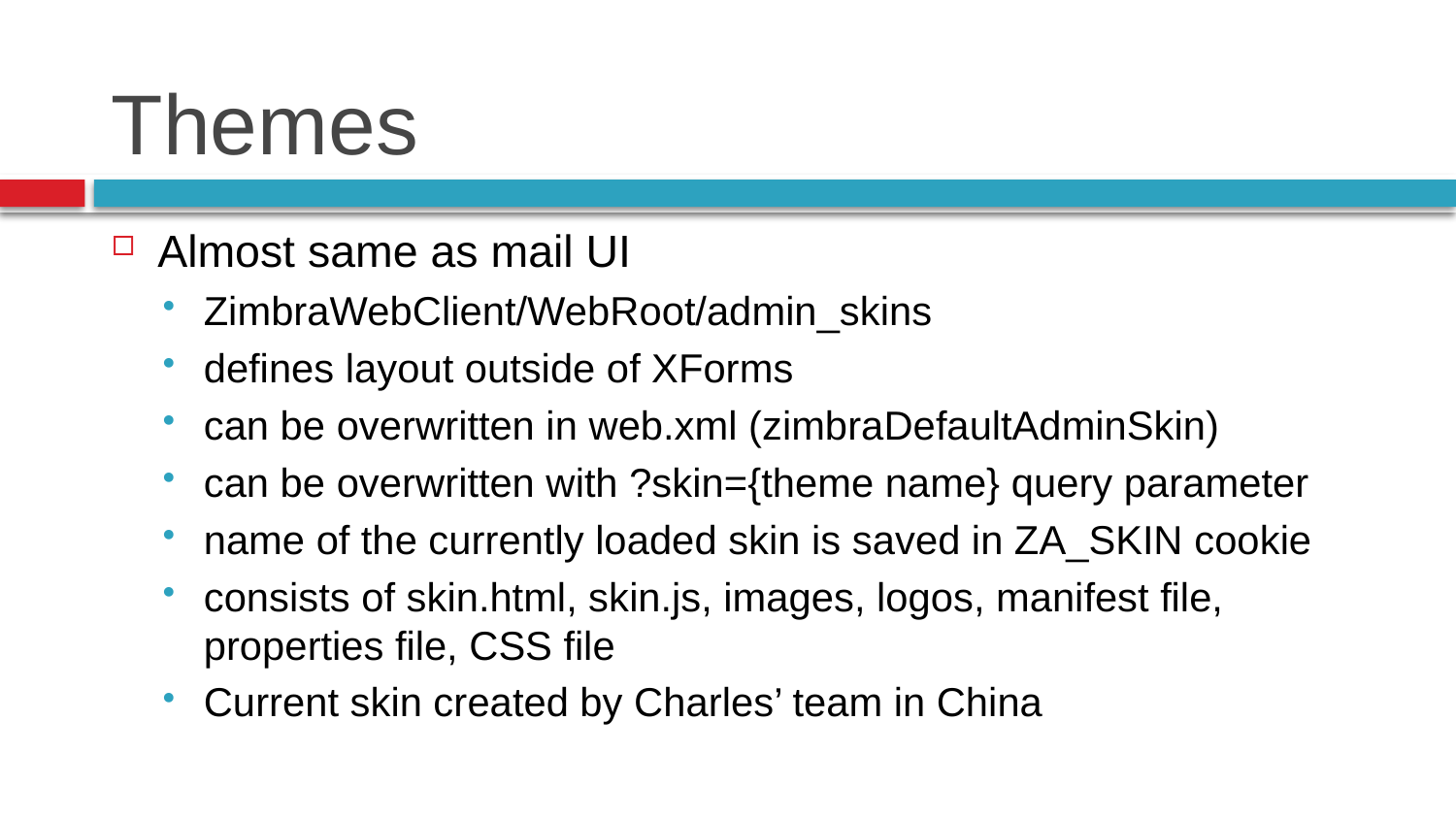

# Themes
Almost same as mail UI
ZimbraWebClient/WebRoot/admin_skins
defines layout outside of XForms
can be overwritten in web.xml (zimbraDefaultAdminSkin)
can be overwritten with ?skin={theme name} query parameter
name of the currently loaded skin is saved in ZA_SKIN cookie
consists of skin.html, skin.js, images, logos, manifest file, properties file, CSS file
Current skin created by Charles’ team in China